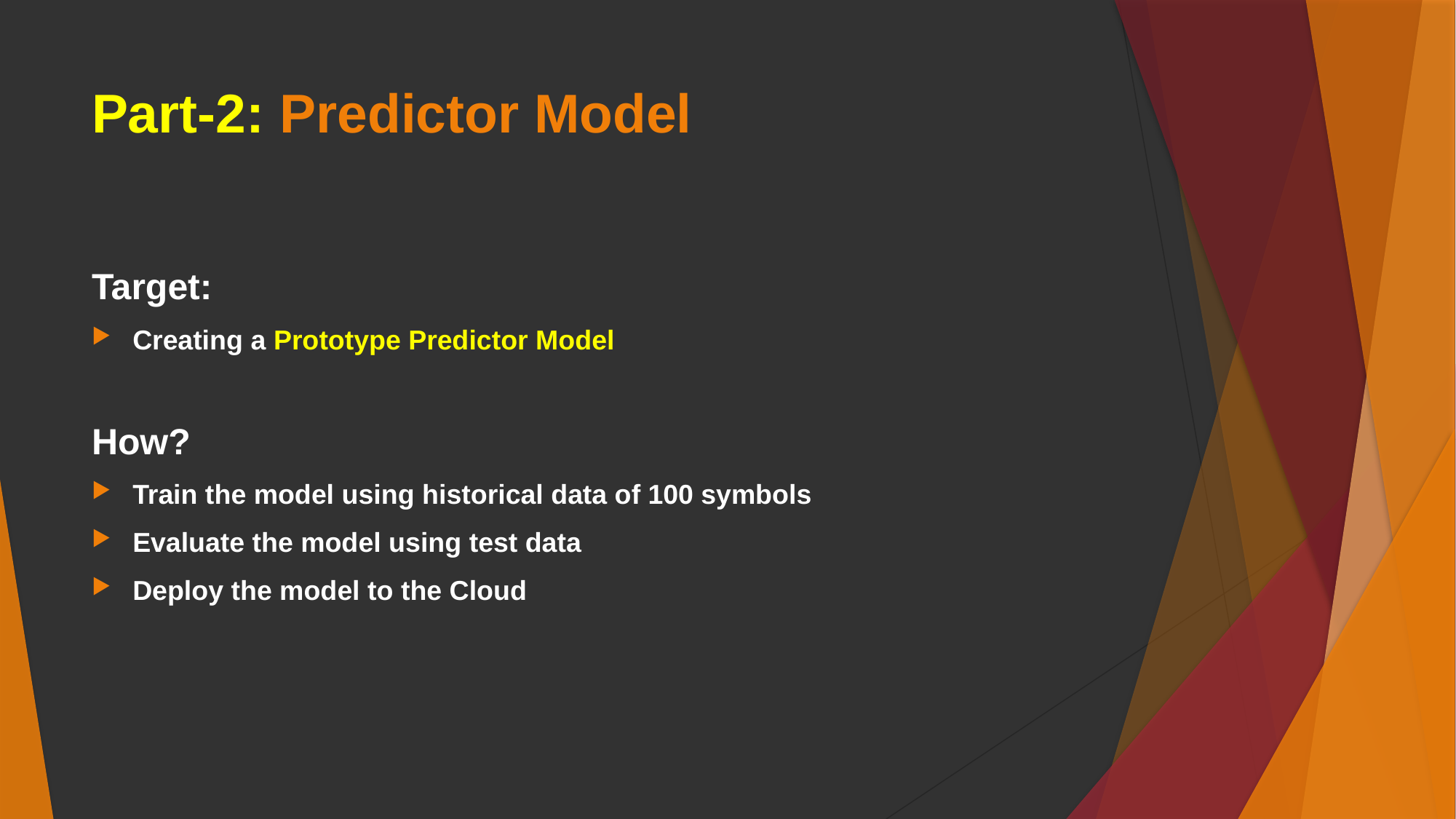

# Part-2: Predictor Model
Target:
Creating a Prototype Predictor Model

How?
Train the model using historical data of 100 symbols
Evaluate the model using test data
Deploy the model to the Cloud